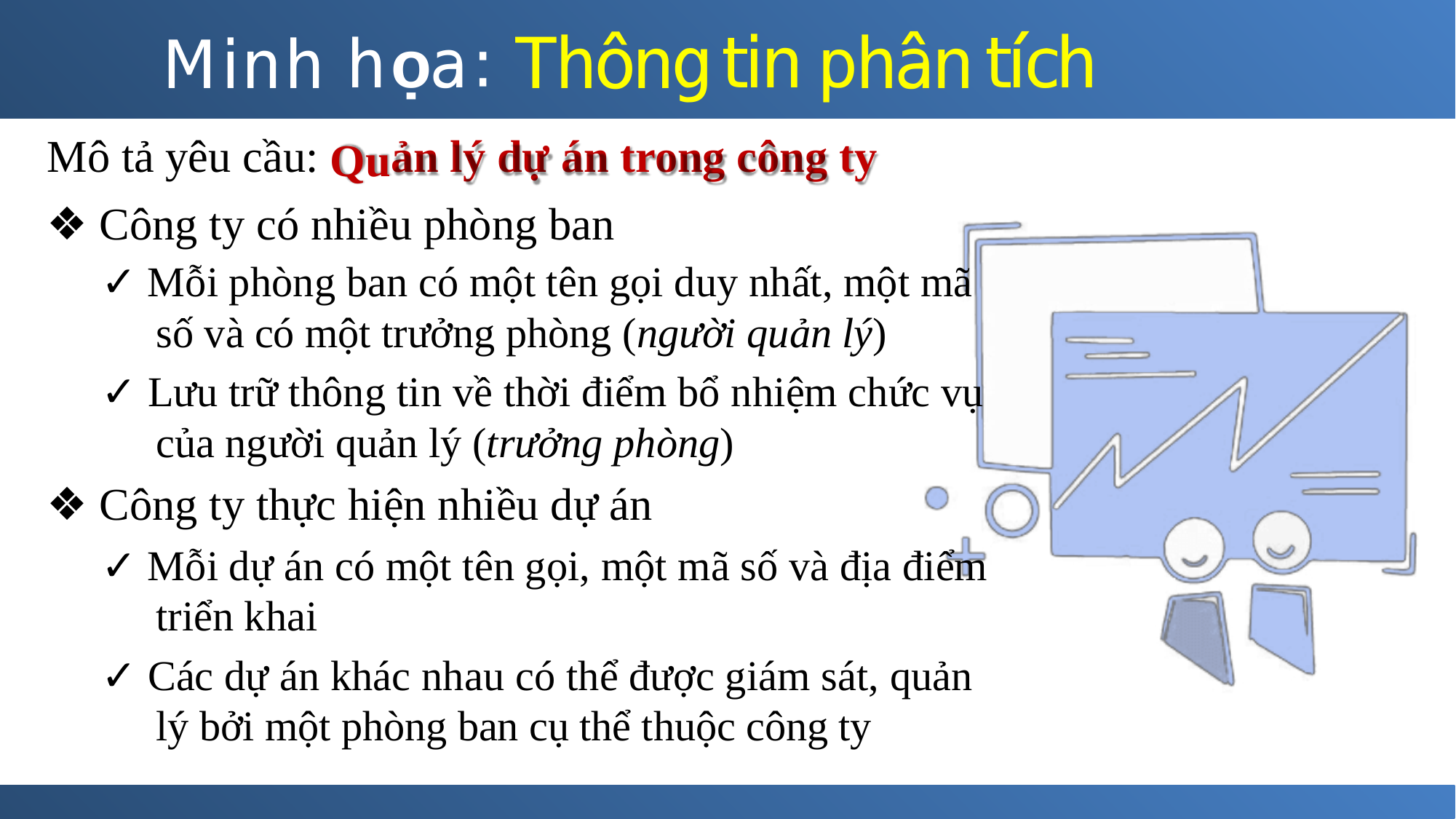

Thông
tr
tin
phân
ty
tích
Minh
Mô tả yêu cầu
họa:

:

ản

lý

dự

án

ong

công

Qu
❖ Công ty có nhiều phòng ban
✓ Mỗi phòng ban có một tên gọi duy nhất, một mã
số và có một trưởng phòng (người quản lý)
✓ Lưu trữ thông tin về thời điểm bổ nhiệm chức vụ
của người quản lý (trưởng phòng)
❖ Công ty thực hiện nhiều dự án
✓ Mỗi dự án có một tên gọi, một mã số và địa điểm
triển khai
✓ Các dự án khác nhau có thể được giám sát, quản
lý bởi một phòng ban cụ thể thuộc công ty